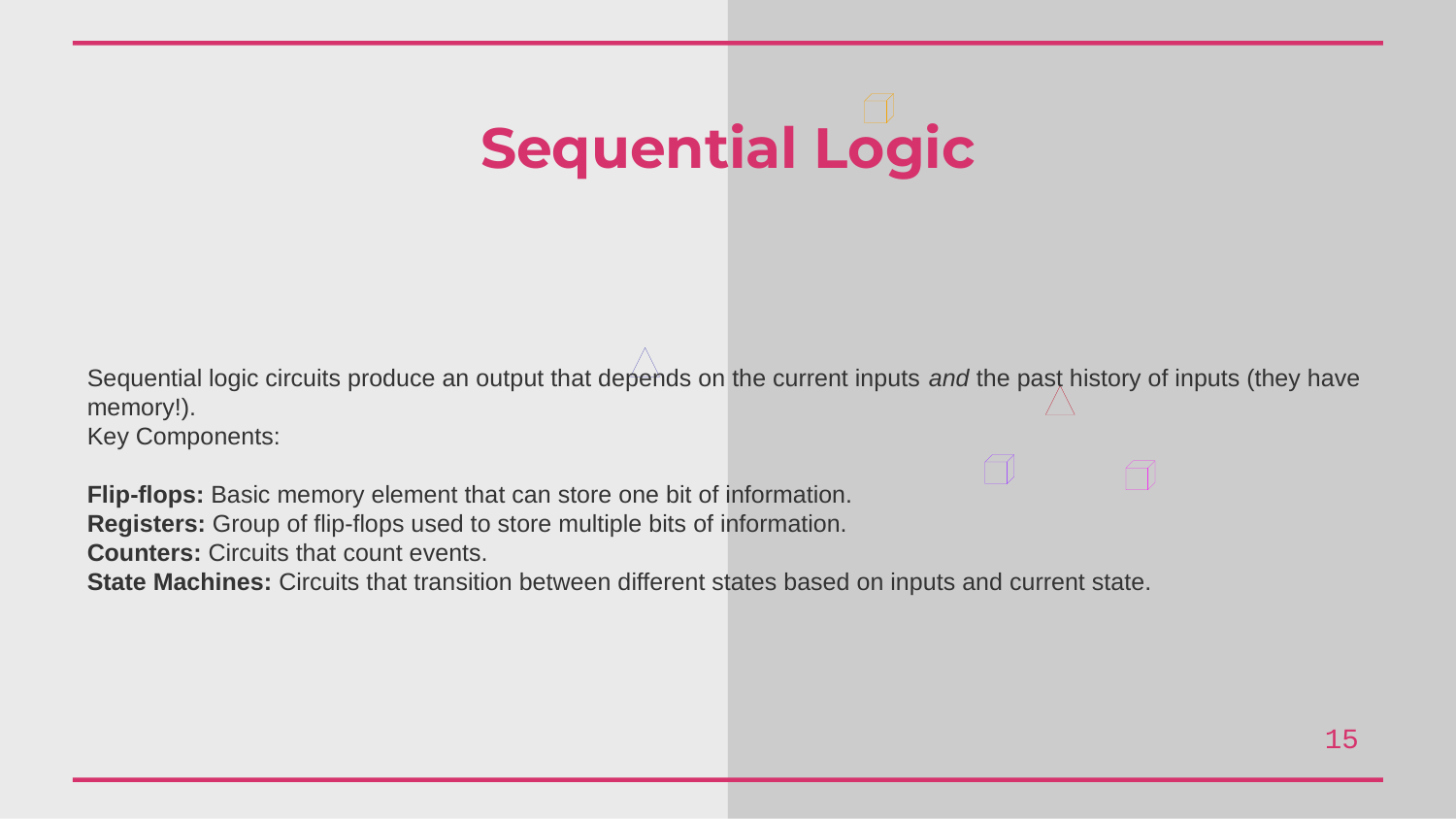

Sequential Logic

Sequential logic circuits produce an output that depends on the current inputs and the past history of inputs (they have memory!).
Key Components:

Flip-flops: Basic memory element that can store one bit of information.
Registers: Group of flip-flops used to store multiple bits of information.
Counters: Circuits that count events.
State Machines: Circuits that transition between different states based on inputs and current state.

15